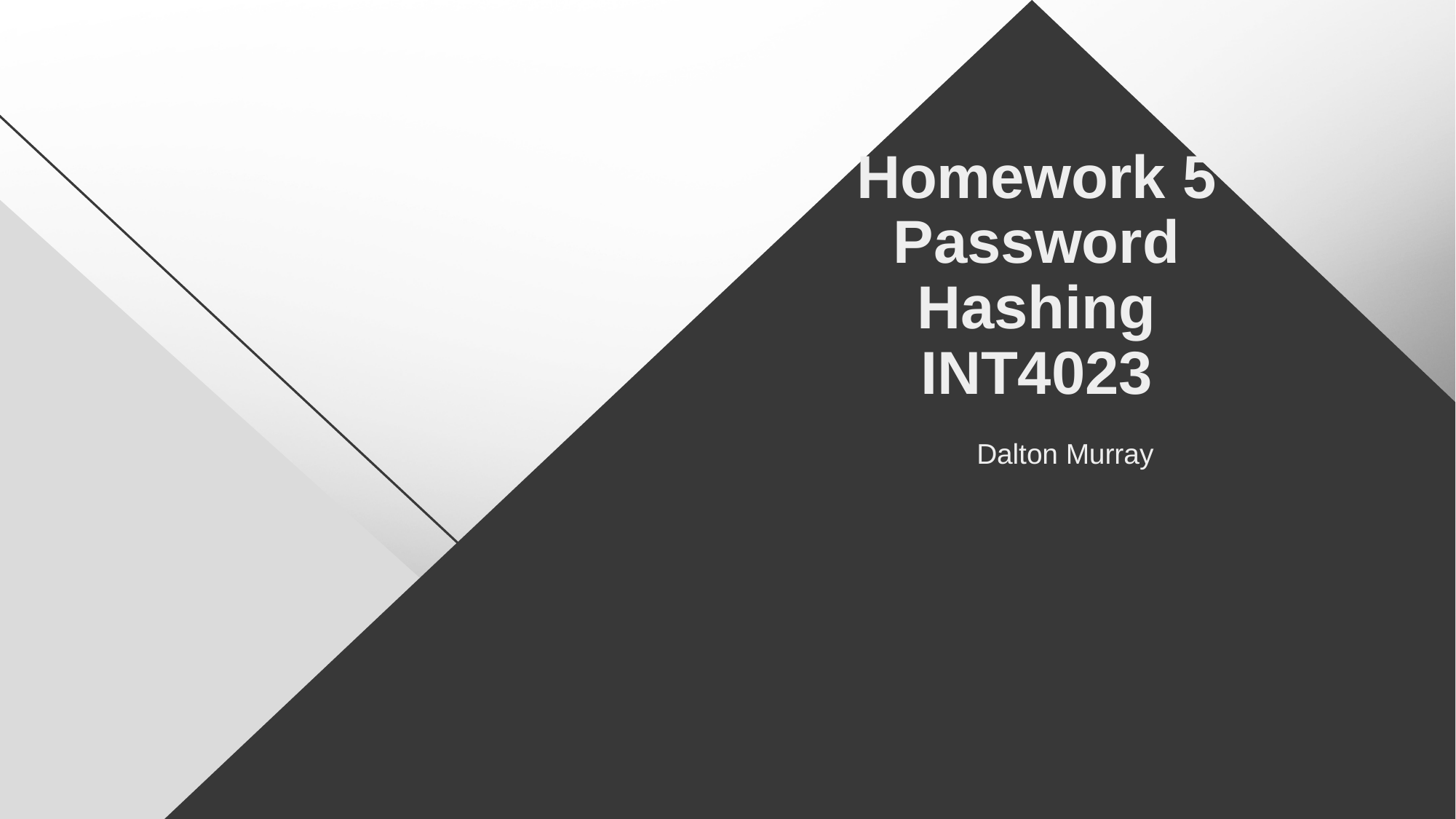

# Homework 5 Password Hashing INT4023
Dalton Murray